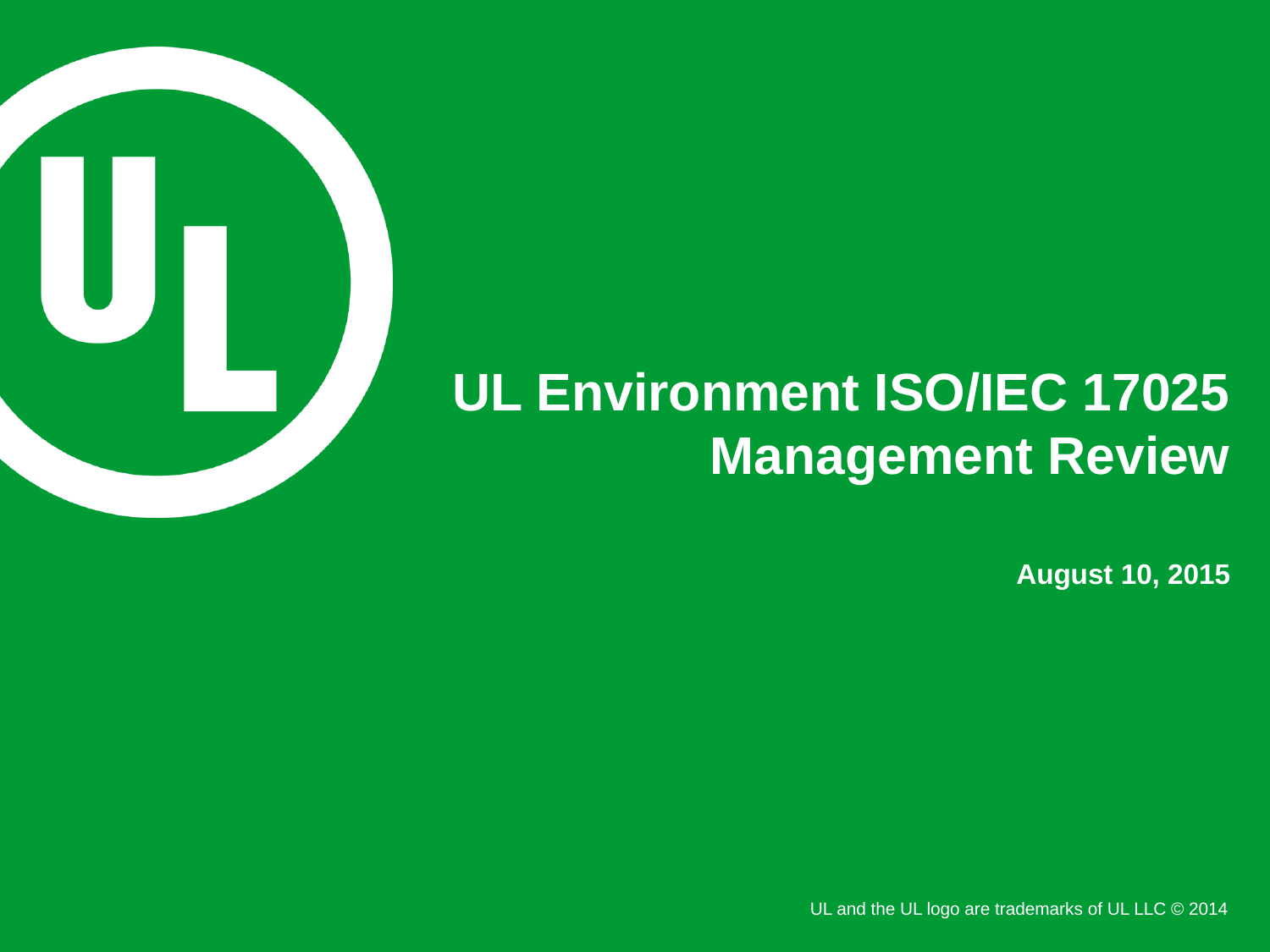

# UL Environment ISO/IEC 17025 Management Review
August 10, 2015